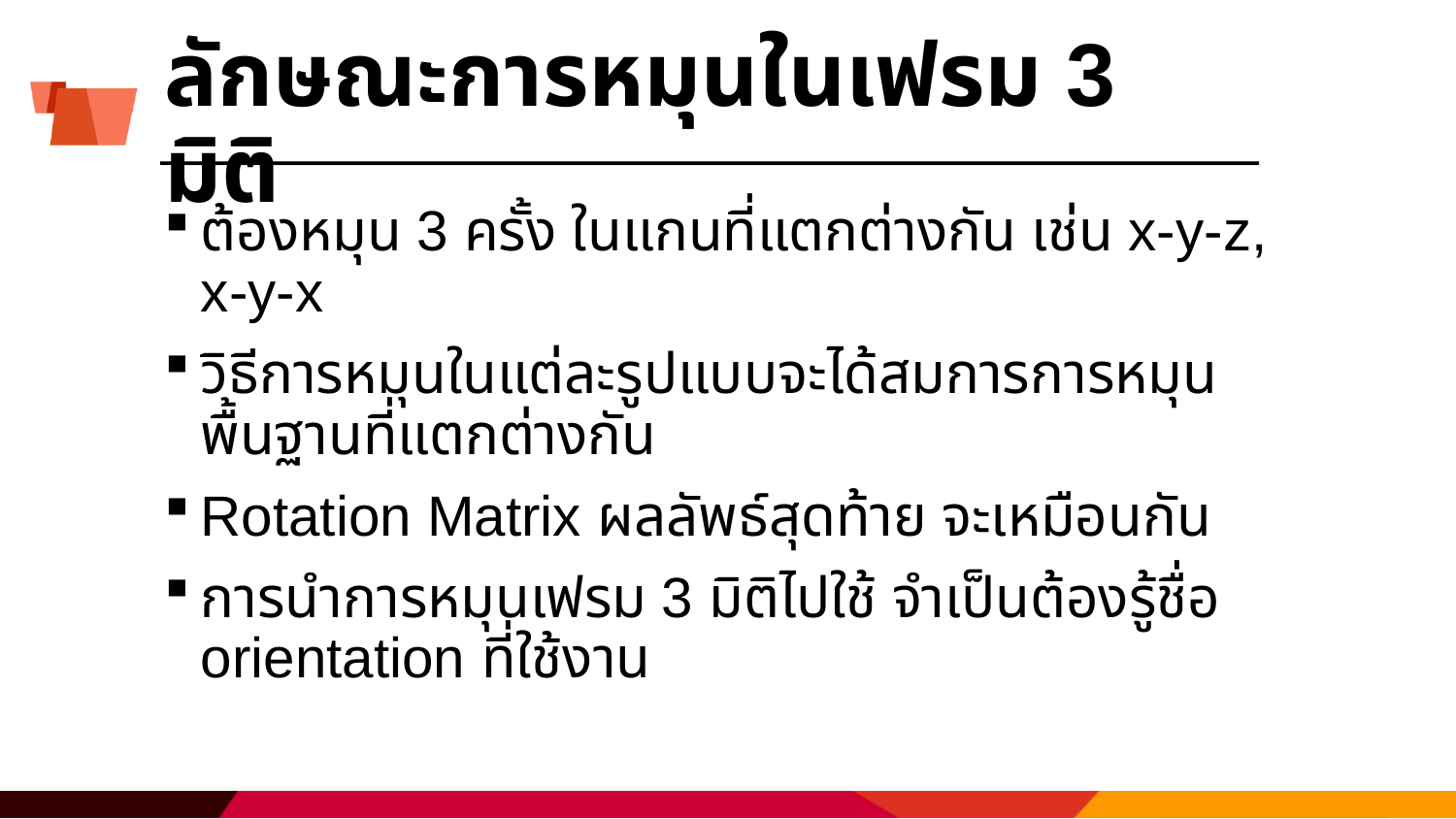

# ลักษณะการหมุนในเฟรม 3 มิติ
ต้องหมุน 3 ครั้ง ในแกนที่แตกต่างกัน เช่น x-y-z, x-y-x
วิธีการหมุนในแต่ละรูปแบบจะได้สมการการหมุนพื้นฐานที่แตกต่างกัน
Rotation Matrix ผลลัพธ์สุดท้าย จะเหมือนกัน
การนำการหมุนเฟรม 3 มิติไปใช้ จำเป็นต้องรู้ชื่อ orientation ที่ใช้งาน